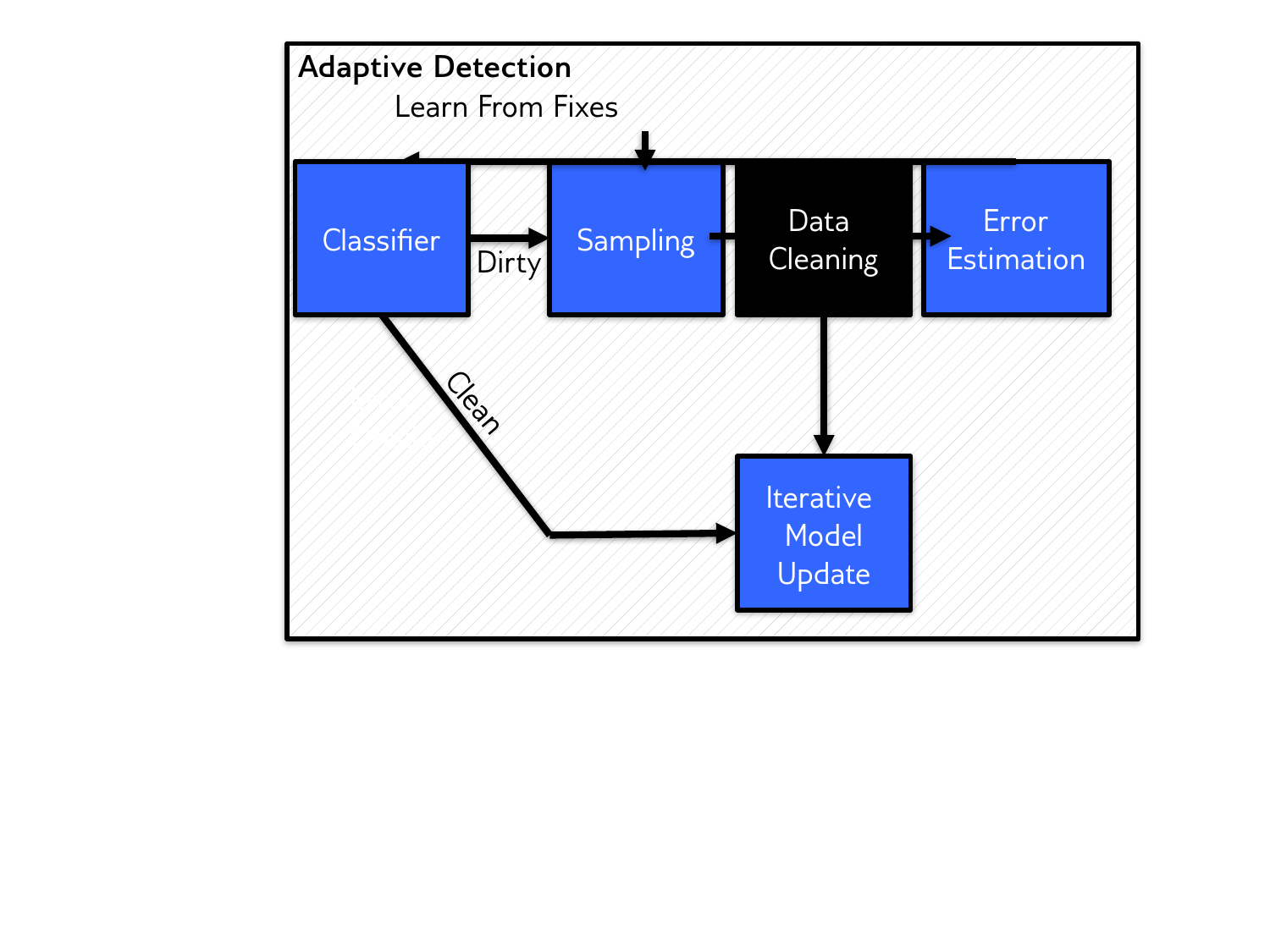

Adaptive Detection

Sampling
Data
Cleaning
Error
Estimation
Error
Oracle
Iterative
Model
Update
Learn From Fixes
Classifier
Dirty
Clean